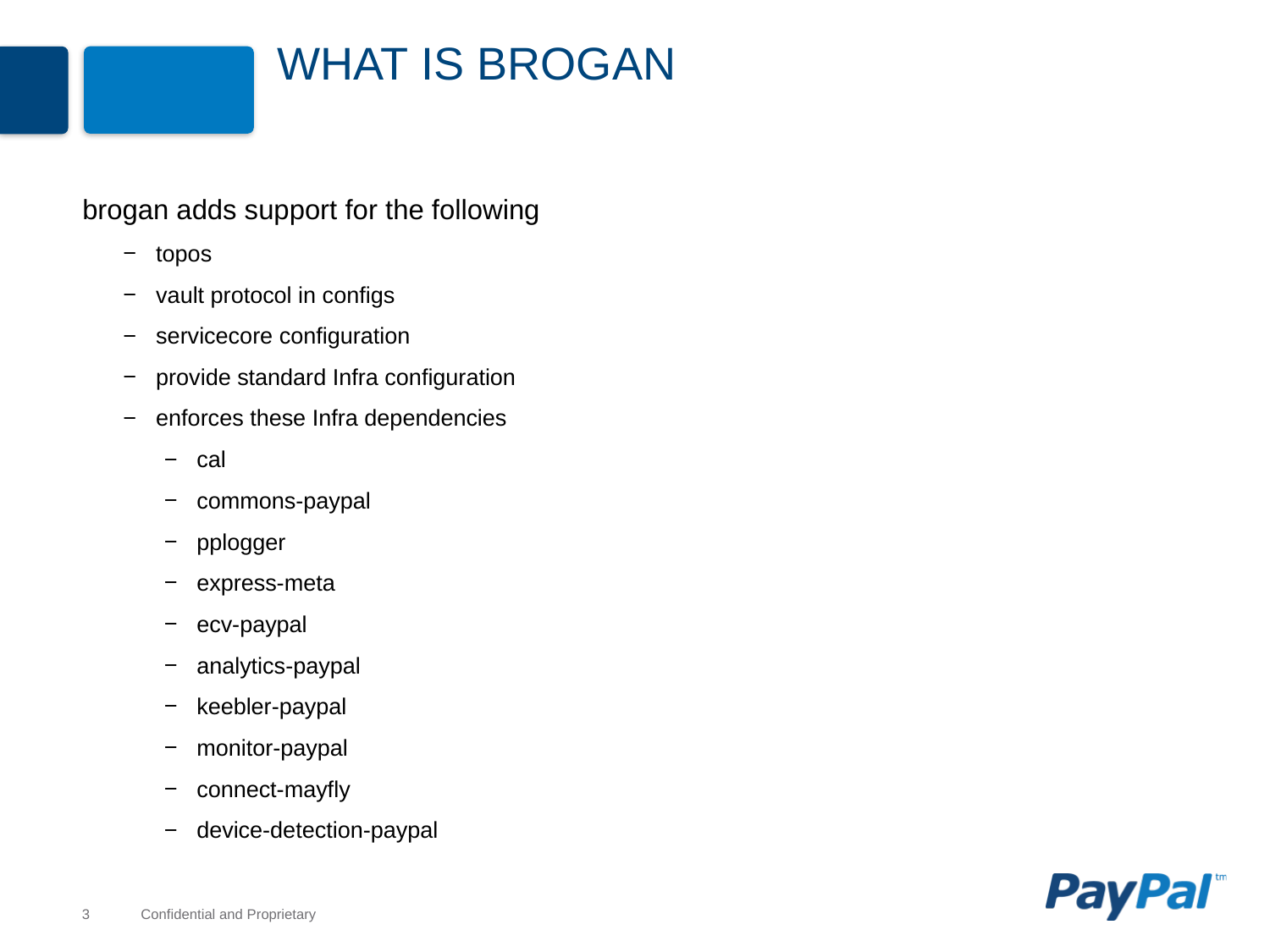

# What is brogan
brogan adds support for the following
topos
vault protocol in configs
servicecore configuration
provide standard Infra configuration
enforces these Infra dependencies
cal
commons-paypal
pplogger
express-meta
ecv-paypal
analytics-paypal
keebler-paypal
monitor-paypal
connect-mayfly
device-detection-paypal